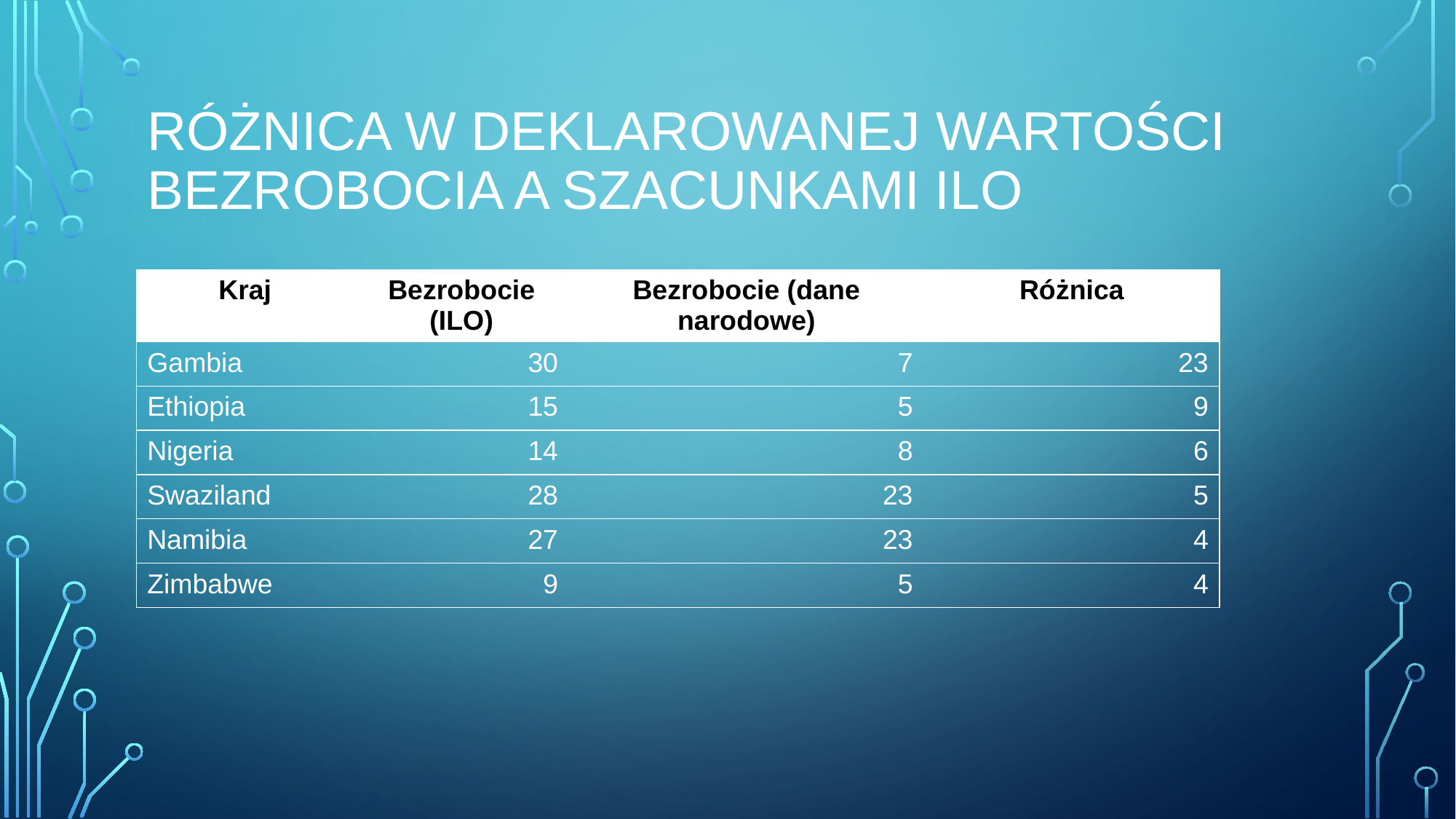

# Różnica w deklarowanej wartości bezrobocia a szacunkami ILO
| Kraj | Bezrobocie (ILO) | Bezrobocie (dane narodowe) | Różnica |
| --- | --- | --- | --- |
| Gambia | 30 | 7 | 23 |
| Ethiopia | 15 | 5 | 9 |
| Nigeria | 14 | 8 | 6 |
| Swaziland | 28 | 23 | 5 |
| Namibia | 27 | 23 | 4 |
| Zimbabwe | 9 | 5 | 4 |